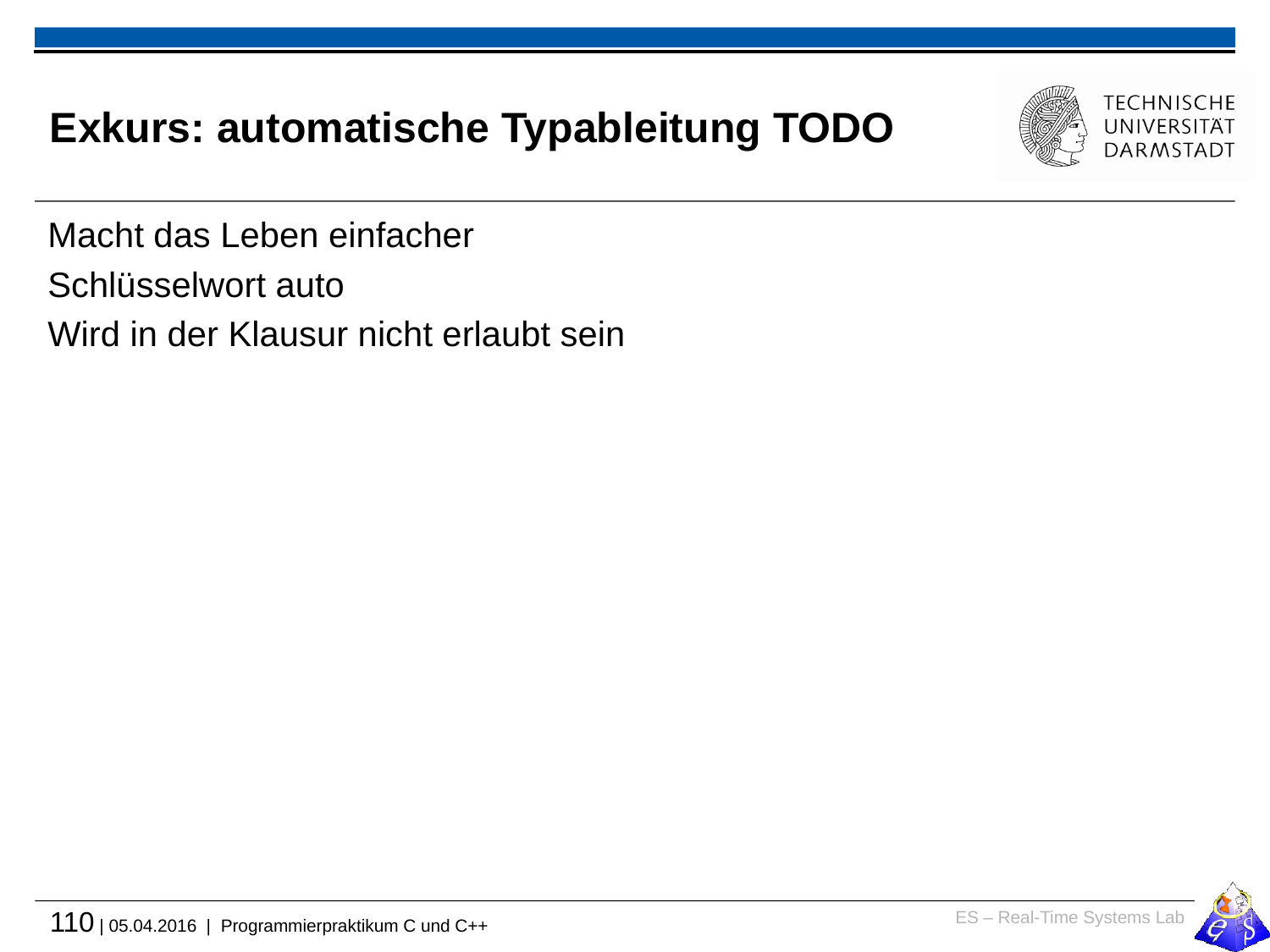

# Exkurs: automatische Typableitung TODO
Macht das Leben einfacher
Schlüsselwort auto
Wird in der Klausur nicht erlaubt sein